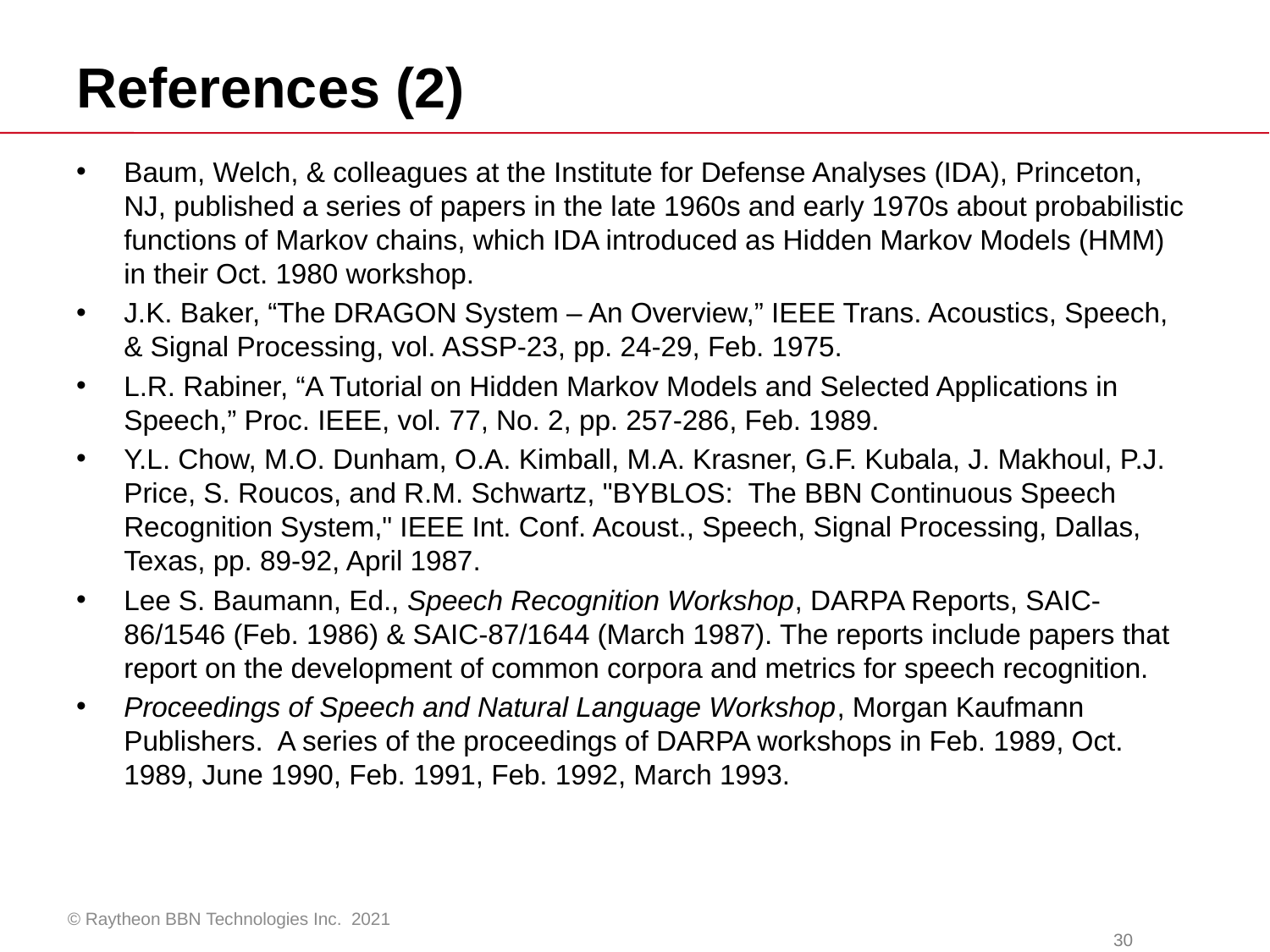

# References (2)
Baum, Welch, & colleagues at the Institute for Defense Analyses (IDA), Princeton, NJ, published a series of papers in the late 1960s and early 1970s about probabilistic functions of Markov chains, which IDA introduced as Hidden Markov Models (HMM) in their Oct. 1980 workshop.
J.K. Baker, “The DRAGON System – An Overview,” IEEE Trans. Acoustics, Speech, & Signal Processing, vol. ASSP-23, pp. 24-29, Feb. 1975.
L.R. Rabiner, “A Tutorial on Hidden Markov Models and Selected Applications in Speech,” Proc. IEEE, vol. 77, No. 2, pp. 257-286, Feb. 1989.
Y.L. Chow, M.O. Dunham, O.A. Kimball, M.A. Krasner, G.F. Kubala, J. Makhoul, P.J. Price, S. Roucos, and R.M. Schwartz, "BYBLOS:  The BBN Continuous Speech Recognition System," IEEE Int. Conf. Acoust., Speech, Signal Processing, Dallas, Texas, pp. 89-92, April 1987.
Lee S. Baumann, Ed., Speech Recognition Workshop, DARPA Reports, SAIC-86/1546 (Feb. 1986) & SAIC-87/1644 (March 1987). The reports include papers that report on the development of common corpora and metrics for speech recognition.
Proceedings of Speech and Natural Language Workshop, Morgan Kaufmann Publishers.  A series of the proceedings of DARPA workshops in Feb. 1989, Oct. 1989, June 1990, Feb. 1991, Feb. 1992, March 1993.
© Raytheon BBN Technologies Inc.  2021
			30